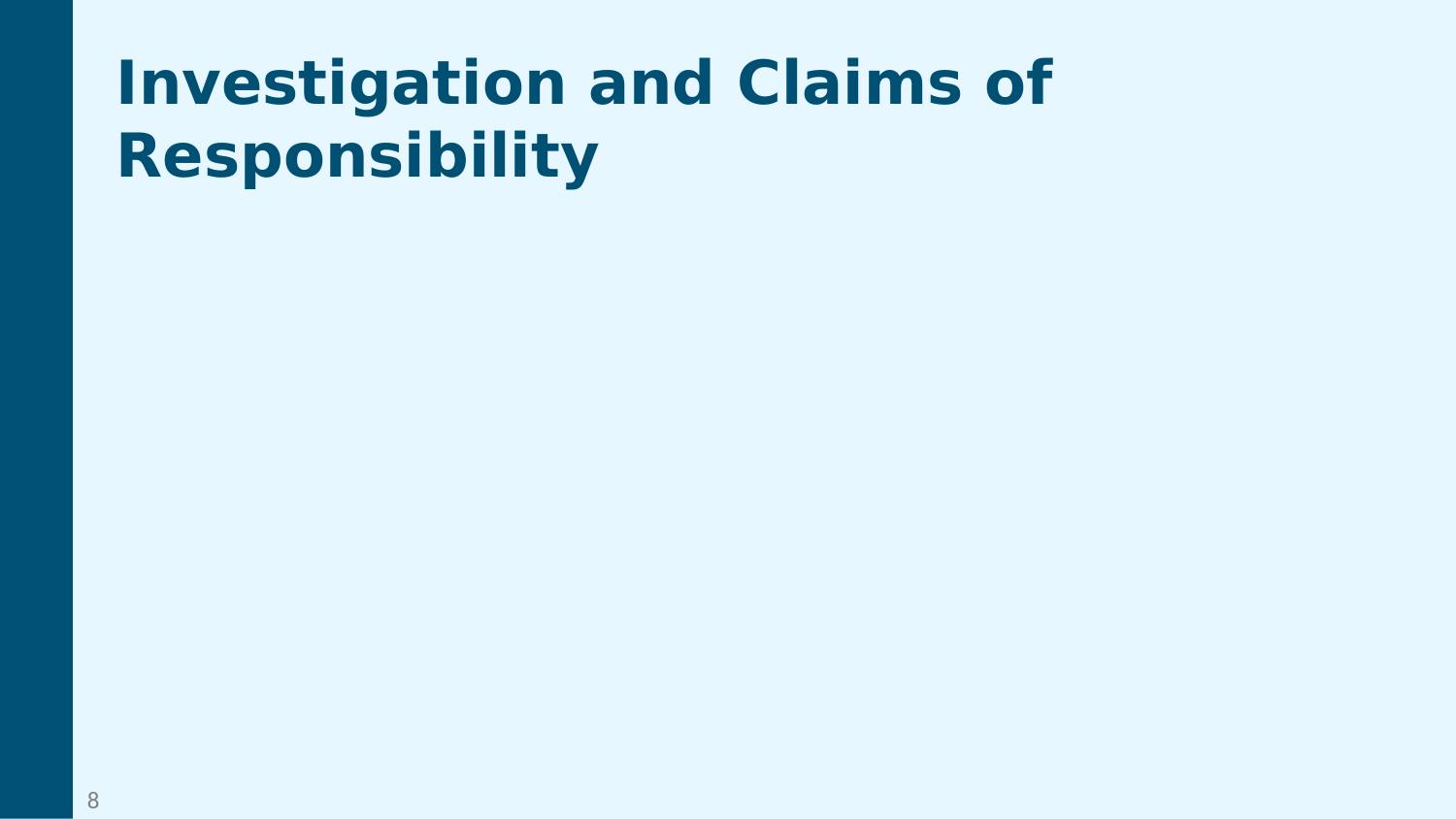

Investigation and Claims of Responsibility
Investigations are underway to determine the perpetrators and their motives. [mention any groups claiming responsibility or suspected involvement].
8